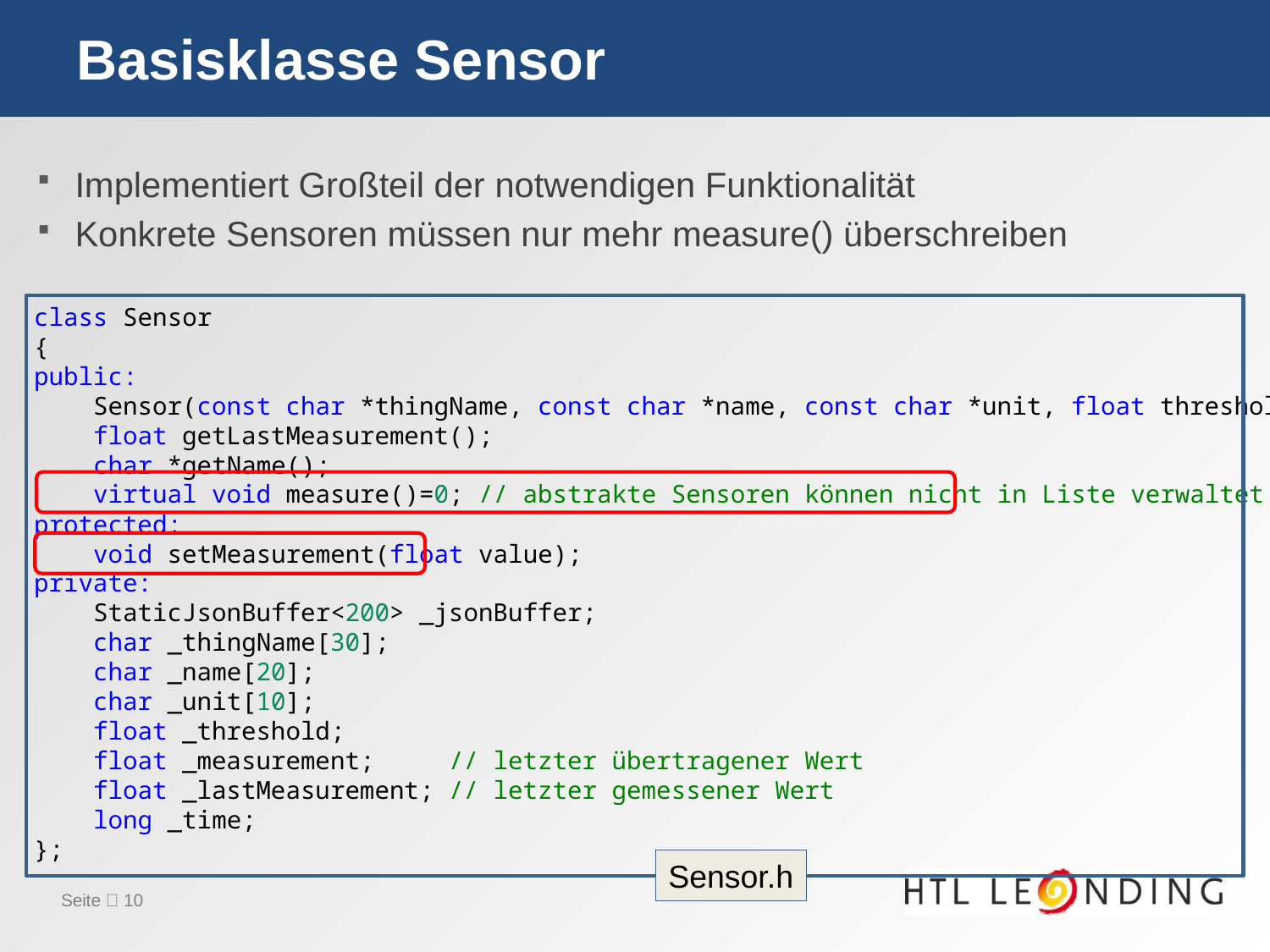

# Basisklasse Sensor
Implementiert Großteil der notwendigen Funktionalität
Konkrete Sensoren müssen nur mehr measure() überschreiben

class Sensor
{
public:
    Sensor(const char *thingName, const char *name, const char *unit, float threshold);
    float getLastMeasurement();
    char *getName();
    virtual void measure()=0; // abstrakte Sensoren können nicht in Liste verwaltet werden
protected:
    void setMeasurement(float value);
private:
    StaticJsonBuffer<200> _jsonBuffer;
    char _thingName[30];
    char _name[20];
    char _unit[10];
    float _threshold;
    float _measurement;     // letzter übertragener Wert
    float _lastMeasurement; // letzter gemessener Wert
    long _time;
};

Sensor.h